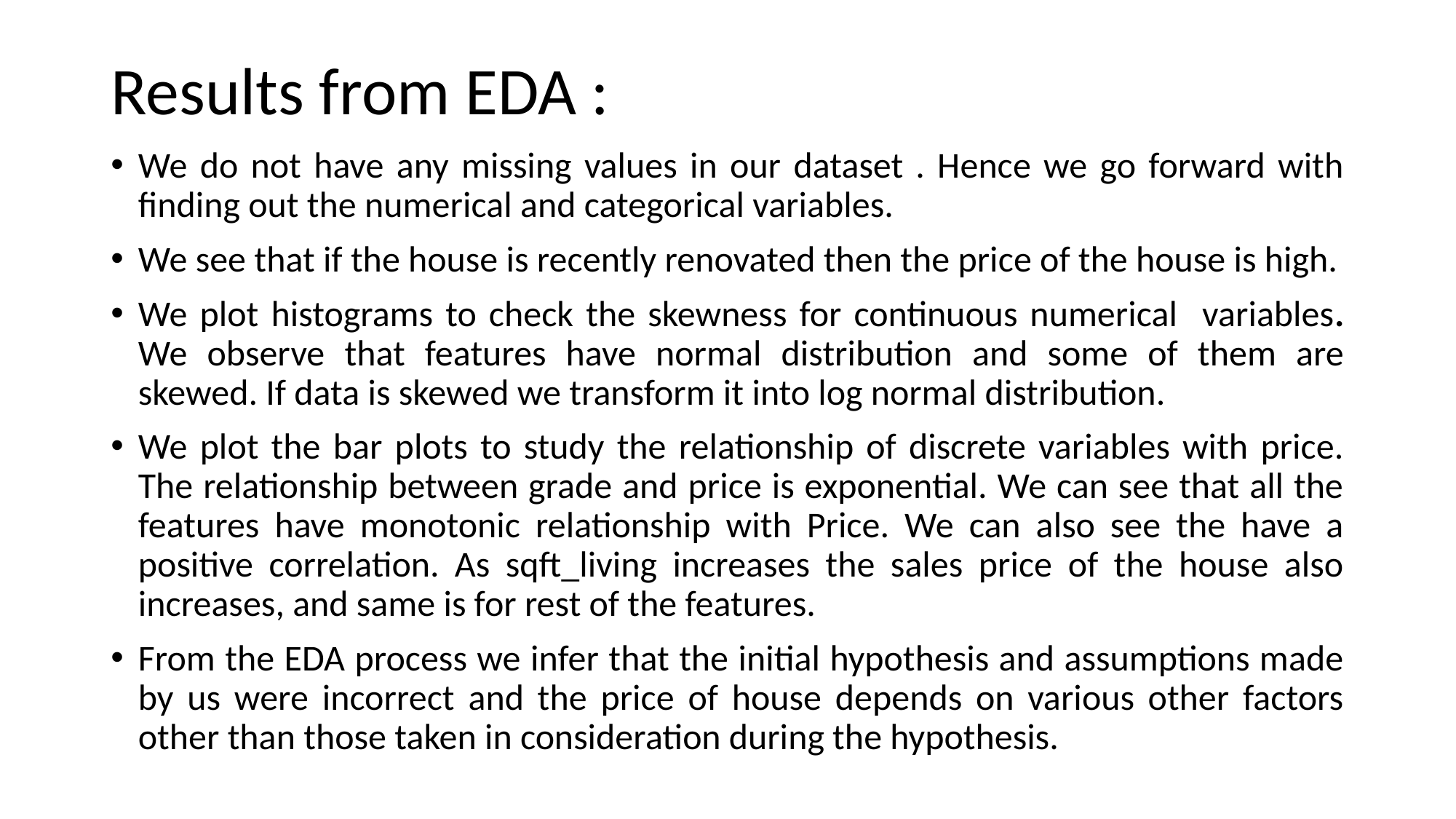

# Results from EDA :
We do not have any missing values in our dataset . Hence we go forward with finding out the numerical and categorical variables.
We see that if the house is recently renovated then the price of the house is high.
We plot histograms to check the skewness for continuous numerical  variables. We observe that features have normal distribution and some of them are skewed. If data is skewed we transform it into log normal distribution.
We plot the bar plots to study the relationship of discrete variables with price. The relationship between grade and price is exponential. We can see that all the features have monotonic relationship with Price. We can also see the have a positive correlation. As sqft_living increases the sales price of the house also increases, and same is for rest of the features.
From the EDA process we infer that the initial hypothesis and assumptions made by us were incorrect and the price of house depends on various other factors other than those taken in consideration during the hypothesis.